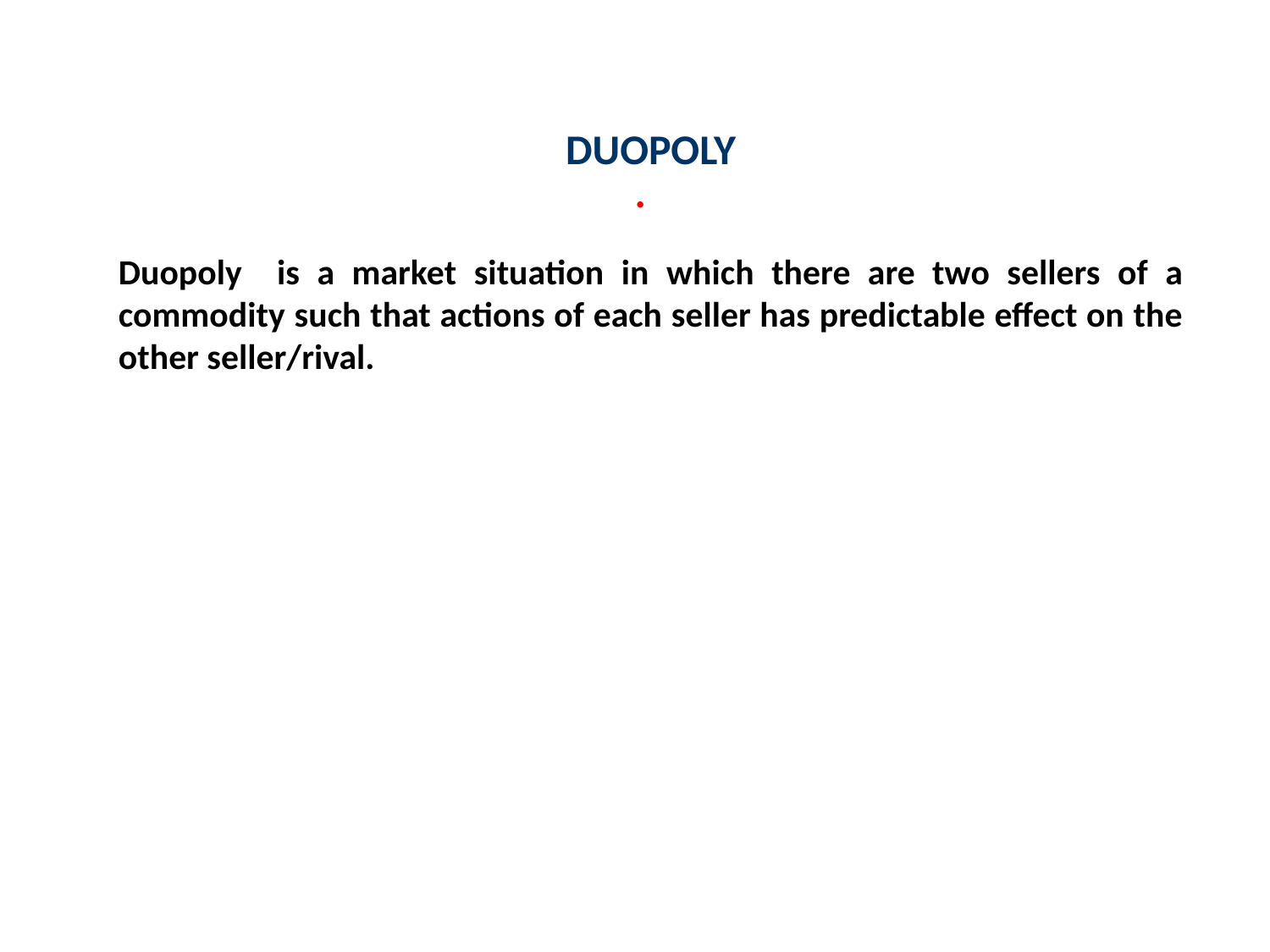

DUOPOLY

Duopoly  is a market situation in which there are two sellers of a commodity such that actions of each seller has predictable effect on the other seller/rival.

.